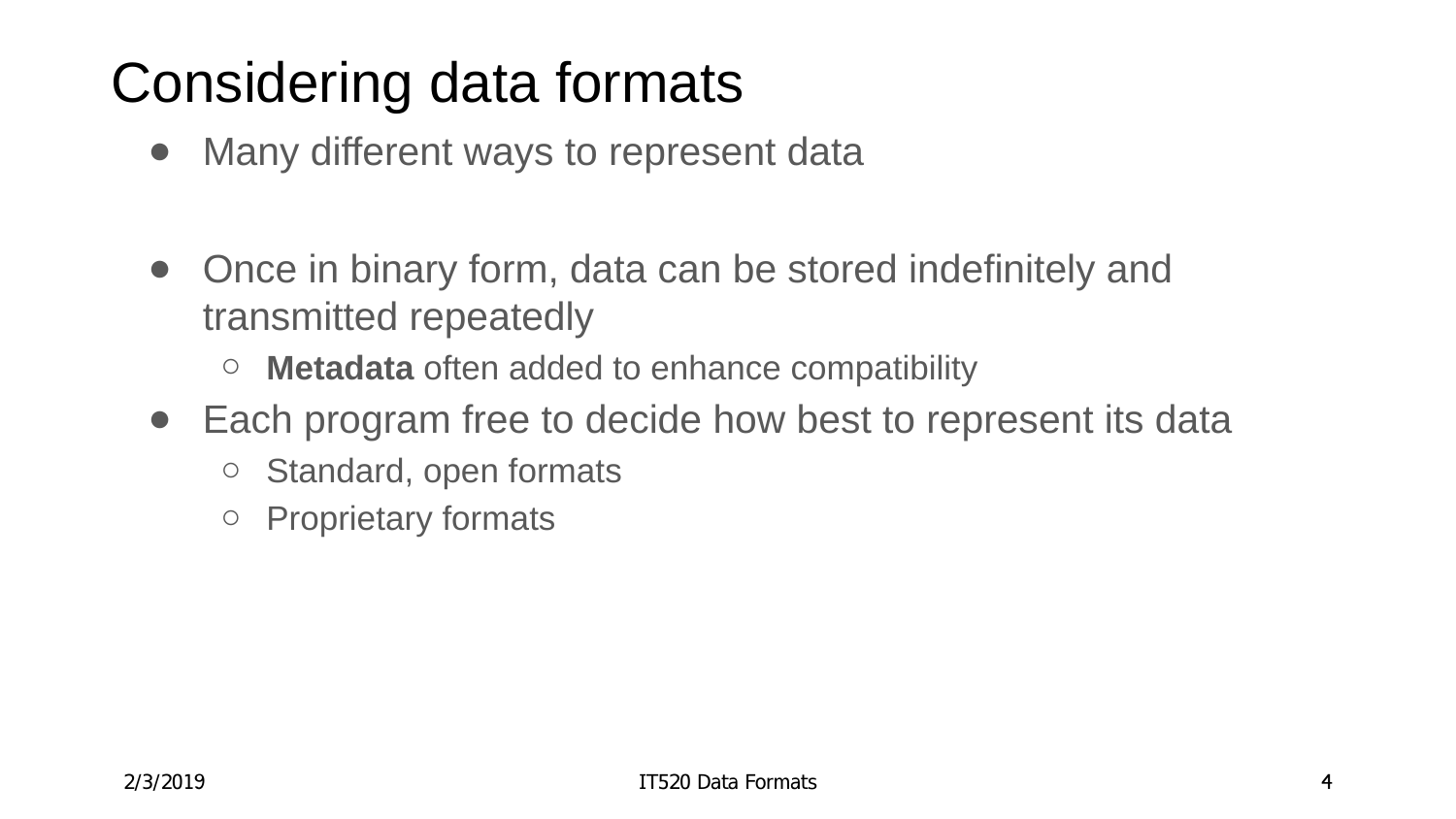

# Considering data formats
Many different ways to represent data

Once in binary form, data can be stored indefinitely and transmitted repeatedly
Metadata often added to enhance compatibility
Each program free to decide how best to represent its data
Standard, open formats
Proprietary formats

2/3/2019
IT520 Data Formats
4